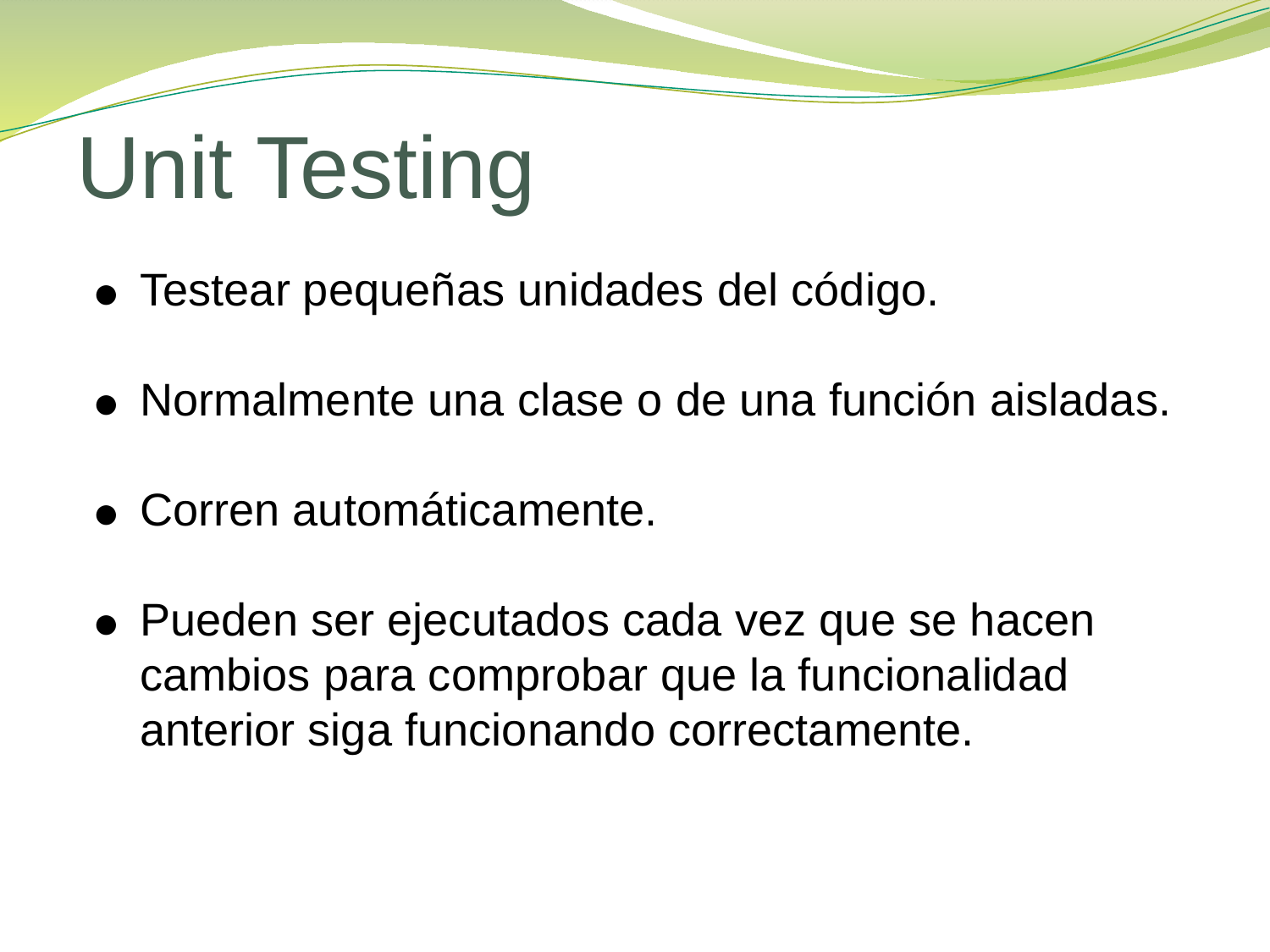

# Unit Testing
Testear pequeñas unidades del código.

Normalmente una clase o de una función aisladas.

Corren automáticamente.

Pueden ser ejecutados cada vez que se hacen cambios para comprobar que la funcionalidad anterior siga funcionando correctamente.
9